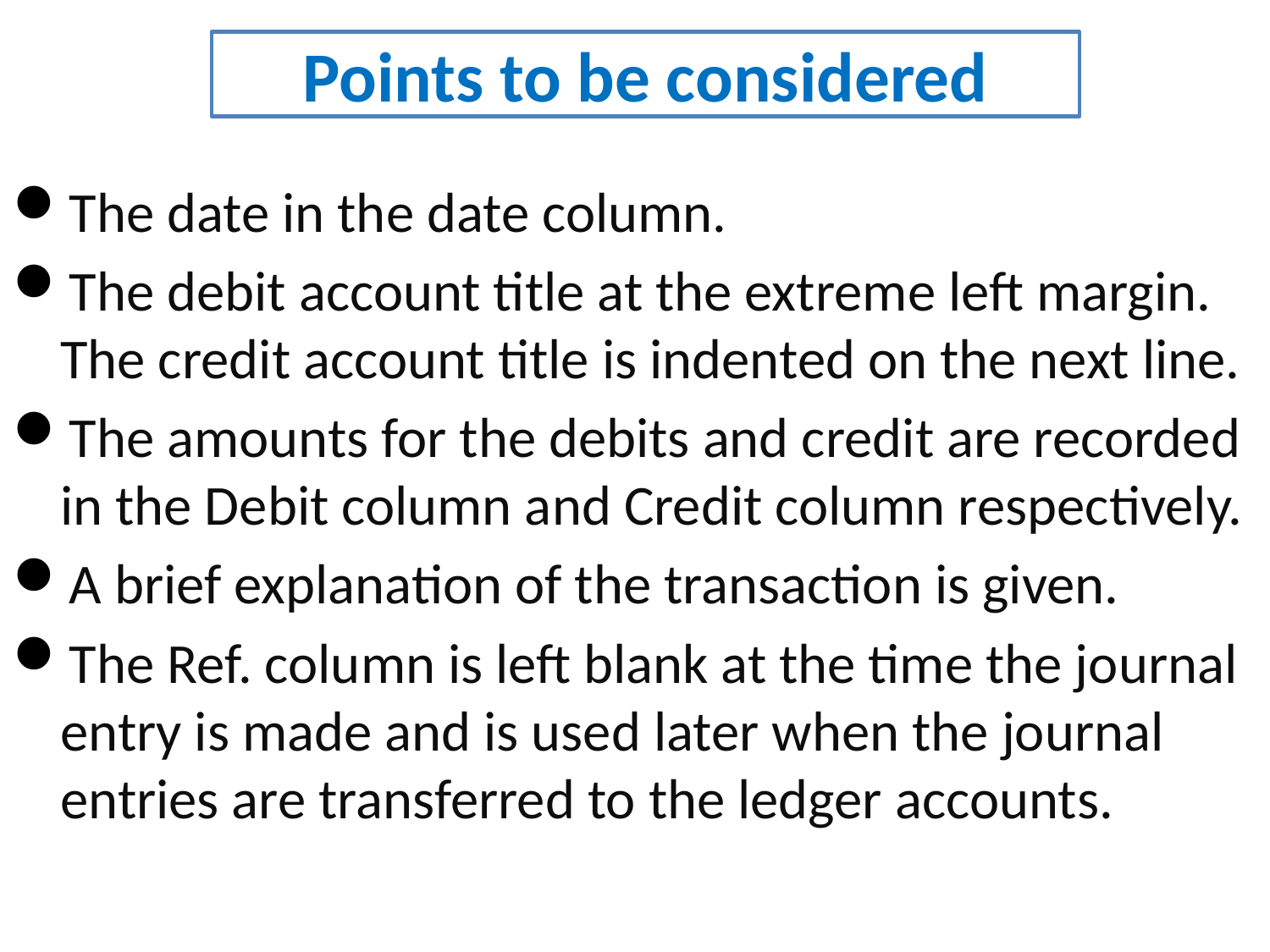

# Points to be considered
The date in the date column.
The debit account title at the extreme left margin.  The credit account title is indented on the next line.
The amounts for the debits and credit are recorded in the Debit column and Credit column respectively.
A brief explanation of the transaction is given.
The Ref. column is left blank at the time the journal entry is made and is used later when the journal entries are transferred to the ledger accounts.